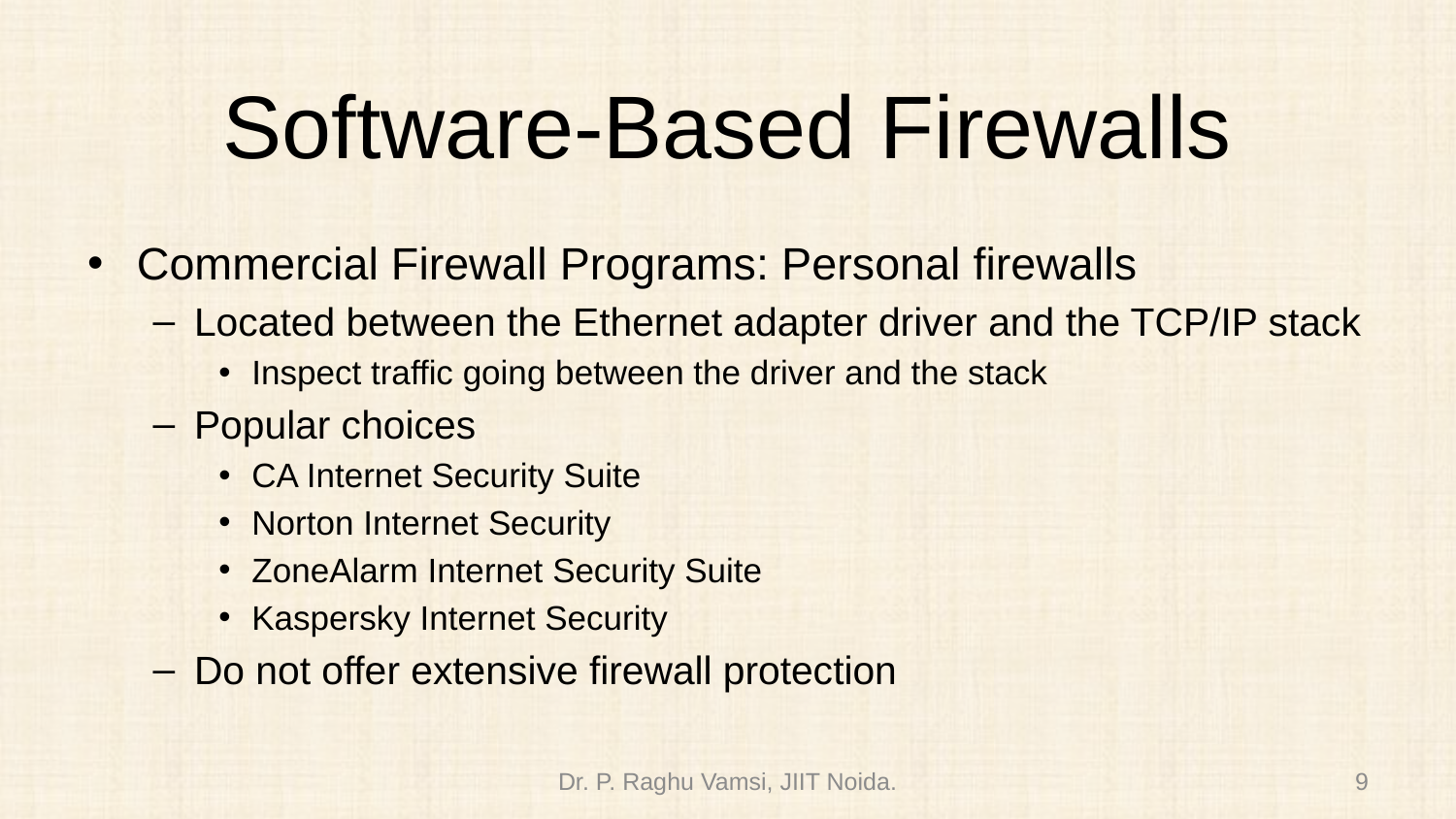

# Software-Based Firewalls
Commercial Firewall Programs: Personal firewalls
Located between the Ethernet adapter driver and the TCP/IP stack
Inspect traffic going between the driver and the stack
Popular choices
CA Internet Security Suite
Norton Internet Security
ZoneAlarm Internet Security Suite
Kaspersky Internet Security
Do not offer extensive firewall protection
Dr. P. Raghu Vamsi, JIIT Noida.
9